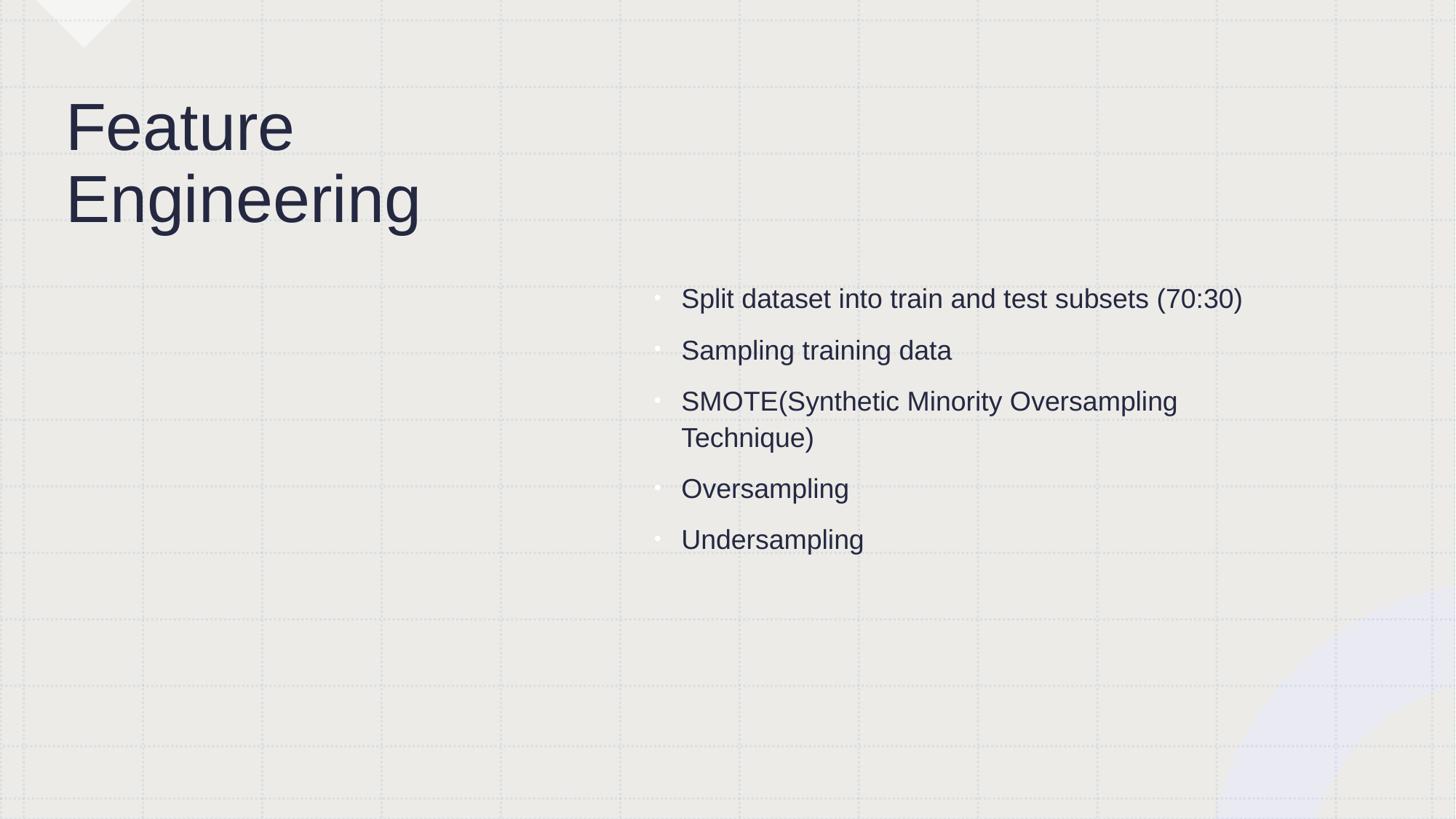

# Feature Engineering

Split dataset into train and test subsets (70:30)
Sampling training data
SMOTE(Synthetic Minority Oversampling   Technique)
Oversampling
Undersampling